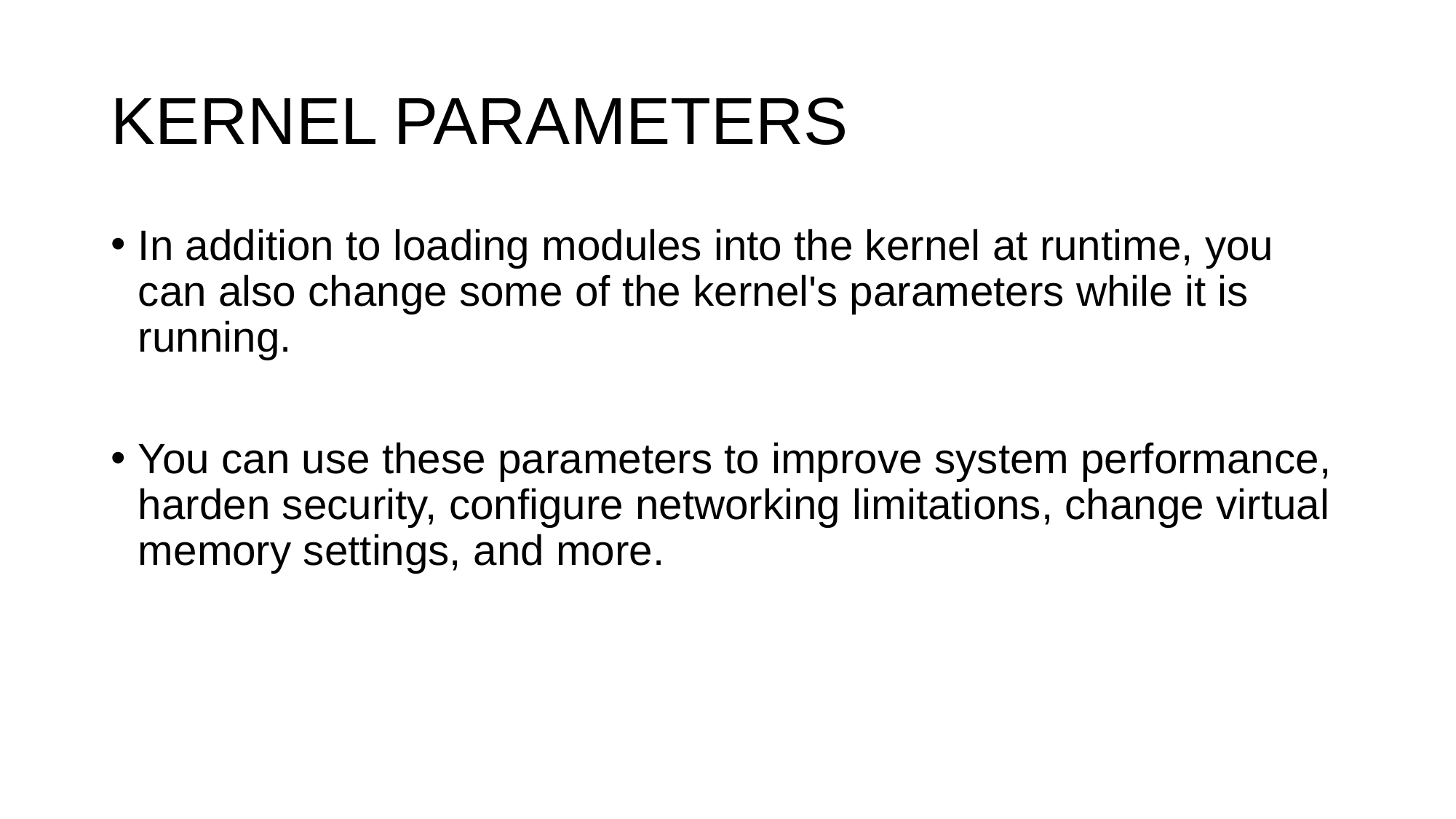

# KERNEL PARAMETERS
In addition to loading modules into the kernel at runtime, you can also change some of the kernel's parameters while it is running.

You can use these parameters to improve system performance, harden security, configure networking limitations, change virtual
memory settings, and more.